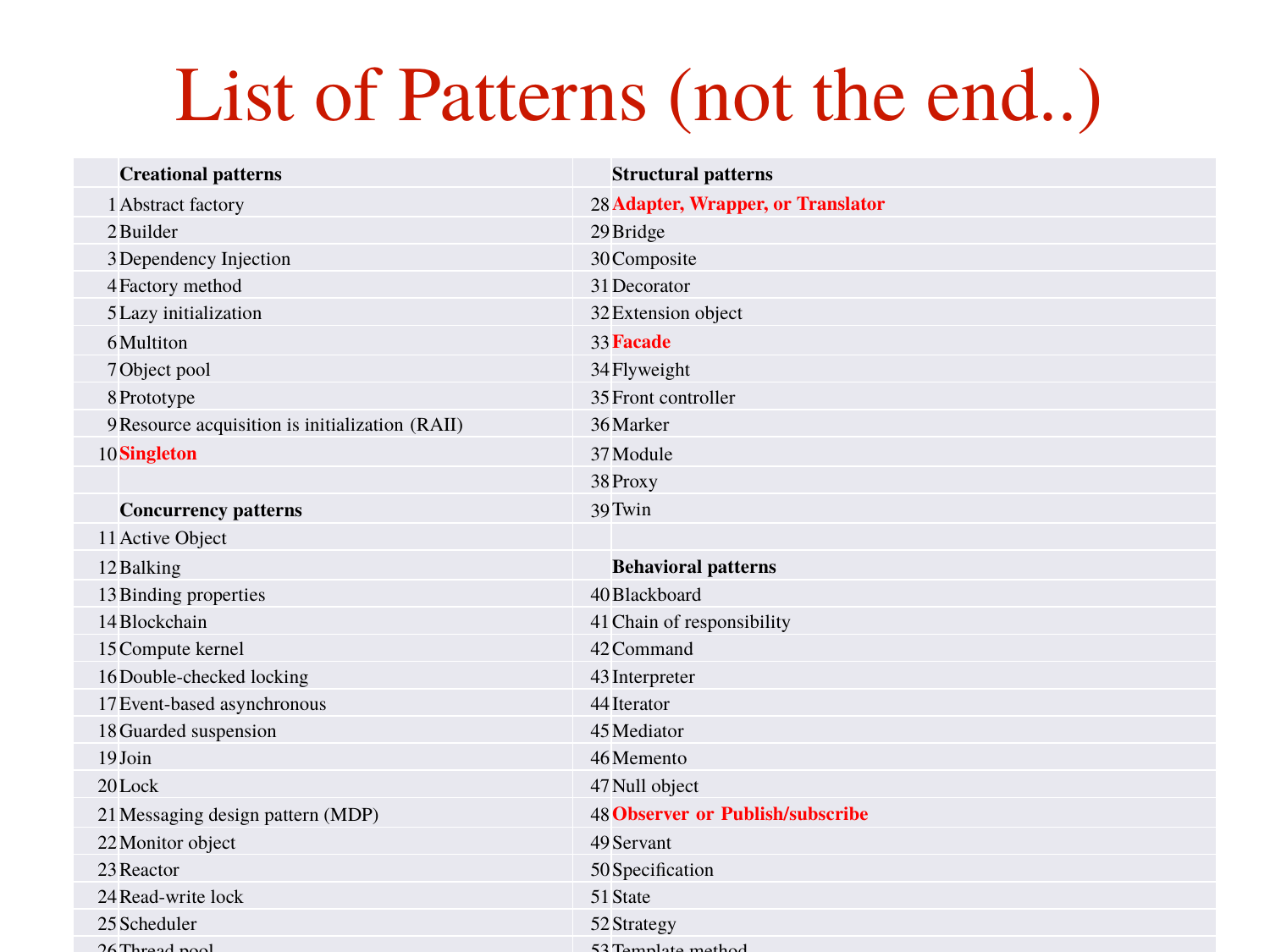

# List of Patterns (not the end..)
|  | Creational patterns |  | Structural patterns |
| --- | --- | --- | --- |
| 1 | Abstract factory | 28 | Adapter, Wrapper, or Translator |
| 2 | Builder | 29 | Bridge |
| 3 | Dependency Injection | 30 | Composite |
| 4 | Factory method | 31 | Decorator |
| 5 | Lazy initialization | 32 | Extension object |
| 6 | Multiton | 33 | Facade |
| 7 | Object pool | 34 | Flyweight |
| 8 | Prototype | 35 | Front controller |
| 9 | Resource acquisition is initialization (RAII) | 36 | Marker |
| 10 | Singleton | 37 | Module |
|  |  | 38 | Proxy |
|  | Concurrency patterns | 39 | Twin |
| 11 | Active Object |  |  |
| 12 | Balking |  | Behavioral patterns |
| 13 | Binding properties | 40 | Blackboard |
| 14 | Blockchain | 41 | Chain of responsibility |
| 15 | Compute kernel | 42 | Command |
| 16 | Double-checked locking | 43 | Interpreter |
| 17 | Event-based asynchronous | 44 | Iterator |
| 18 | Guarded suspension | 45 | Mediator |
| 19 | Join | 46 | Memento |
| 20 | Lock | 47 | Null object |
| 21 | Messaging design pattern (MDP) | 48 | Observer or Publish/subscribe |
| 22 | Monitor object | 49 | Servant |
| 23 | Reactor | 50 | Specification |
| 24 | Read-write lock | 51 | State |
| 25 | Scheduler | 52 | Strategy |
| 26 | Thread pool | 53 | Template method |
| 27 | Thread-specific storage | 54 | Visitor |